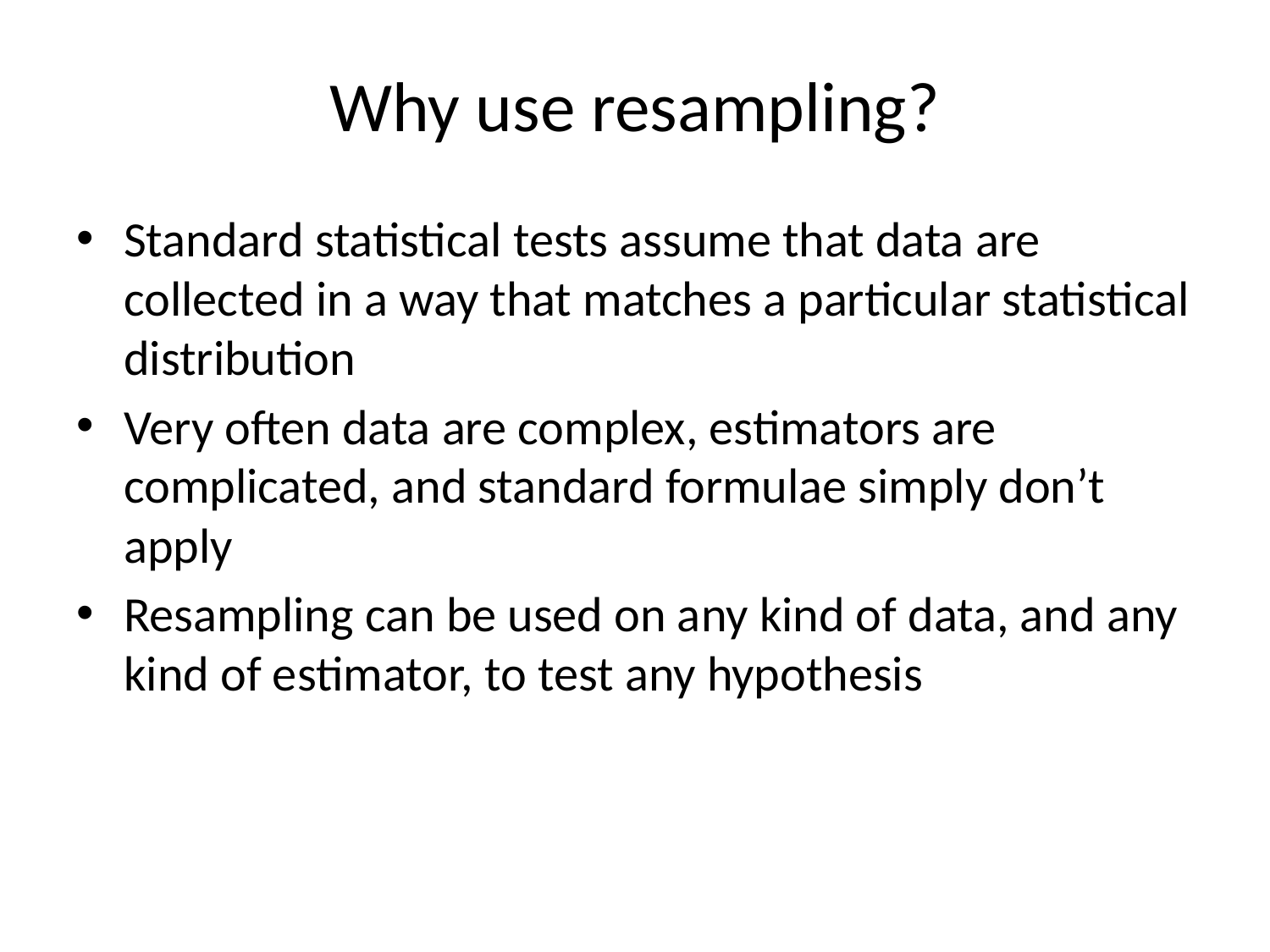

# Why use resampling?
Standard statistical tests assume that data are collected in a way that matches a particular statistical distribution
Very often data are complex, estimators are complicated, and standard formulae simply don’t apply
Resampling can be used on any kind of data, and any kind of estimator, to test any hypothesis